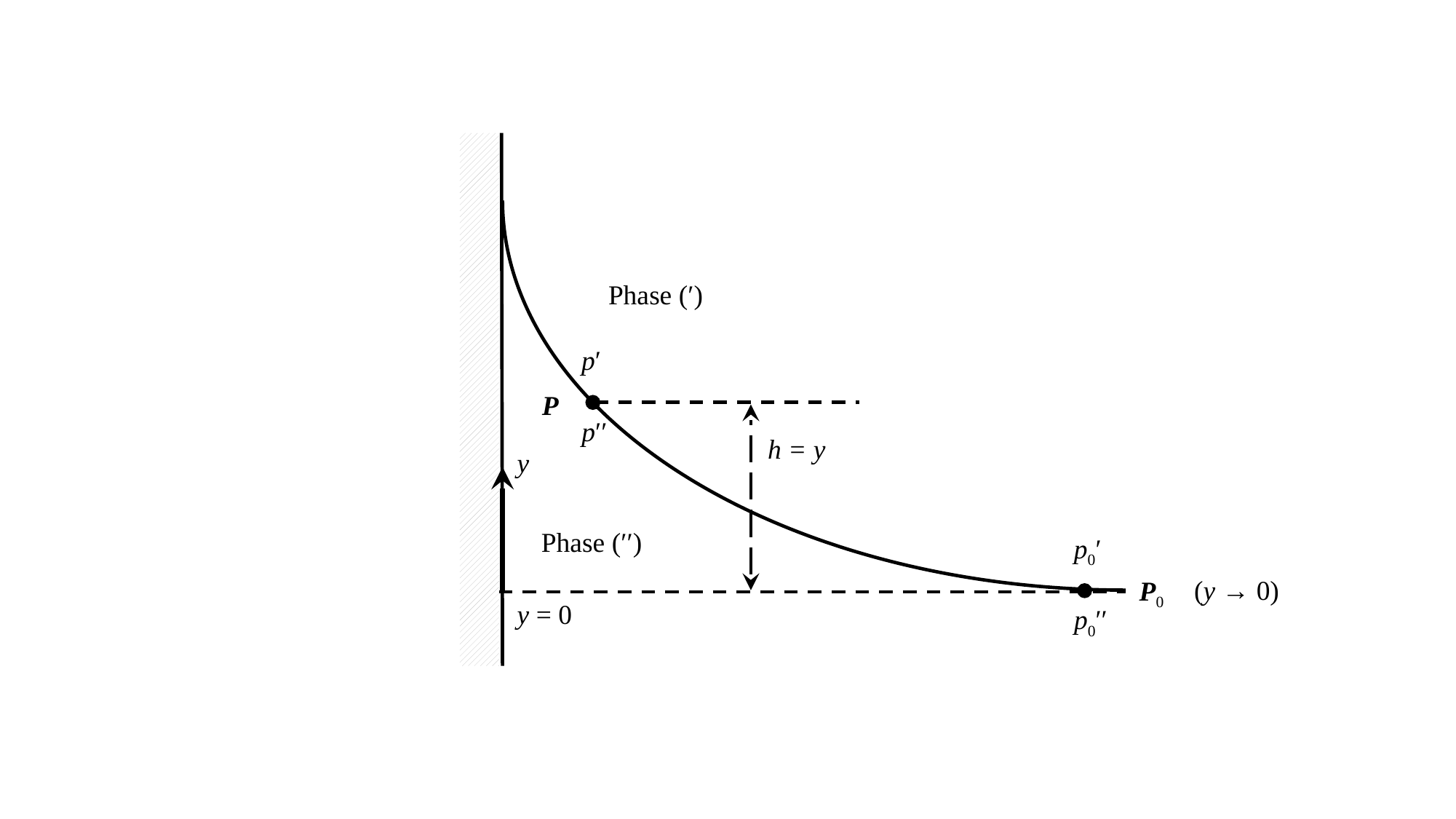

Phase (′)
p′
P

p′′
h = y
y
Phase (′′)
p0′
(y → 0)
P0

y = 0
p0′′